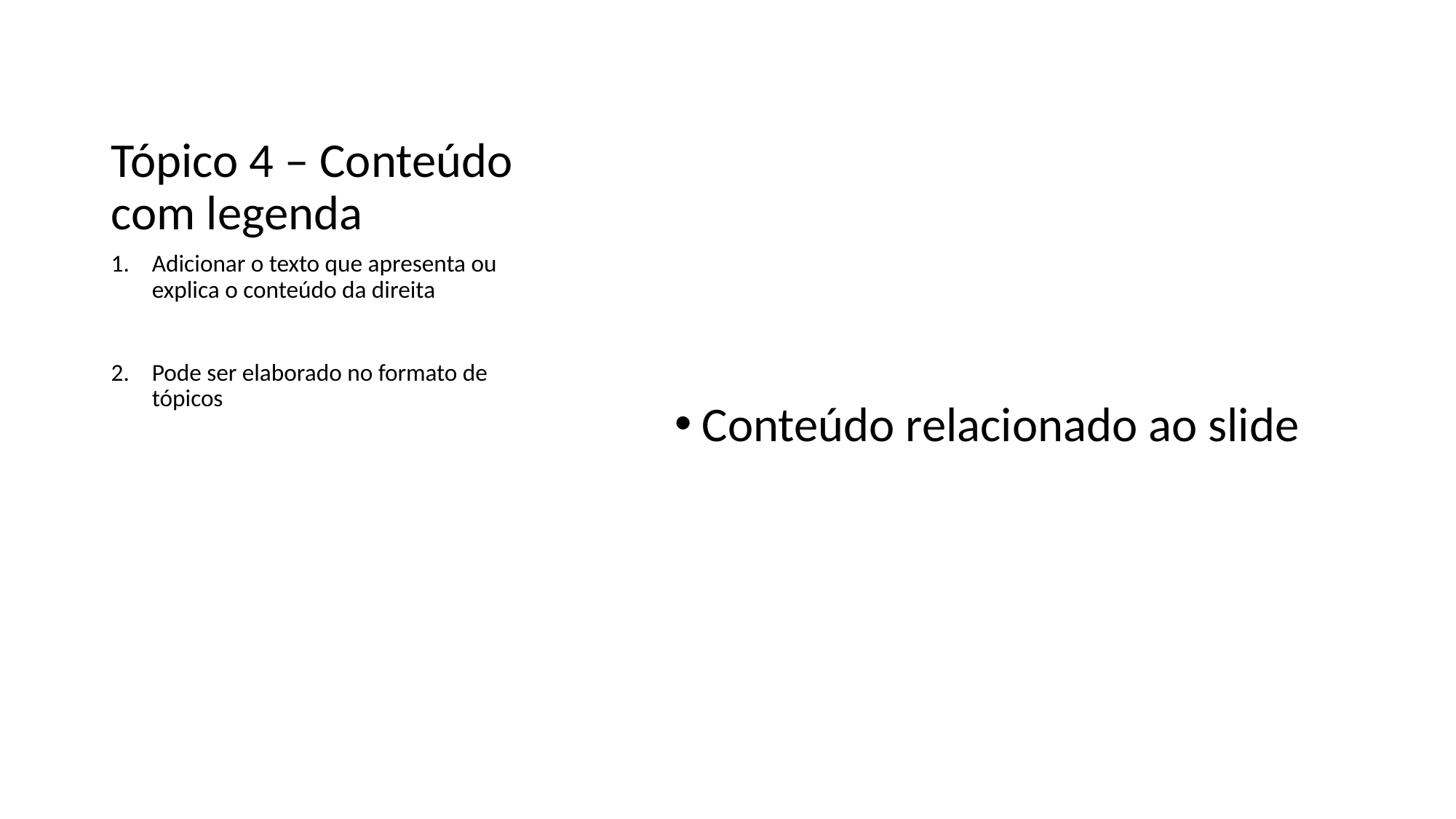

# Tópico 4 – Conteúdo com legenda

Conteúdo relacionado ao slide
Adicionar o texto que apresenta ou explica o conteúdo da direita

Pode ser elaborado no formato de tópicos